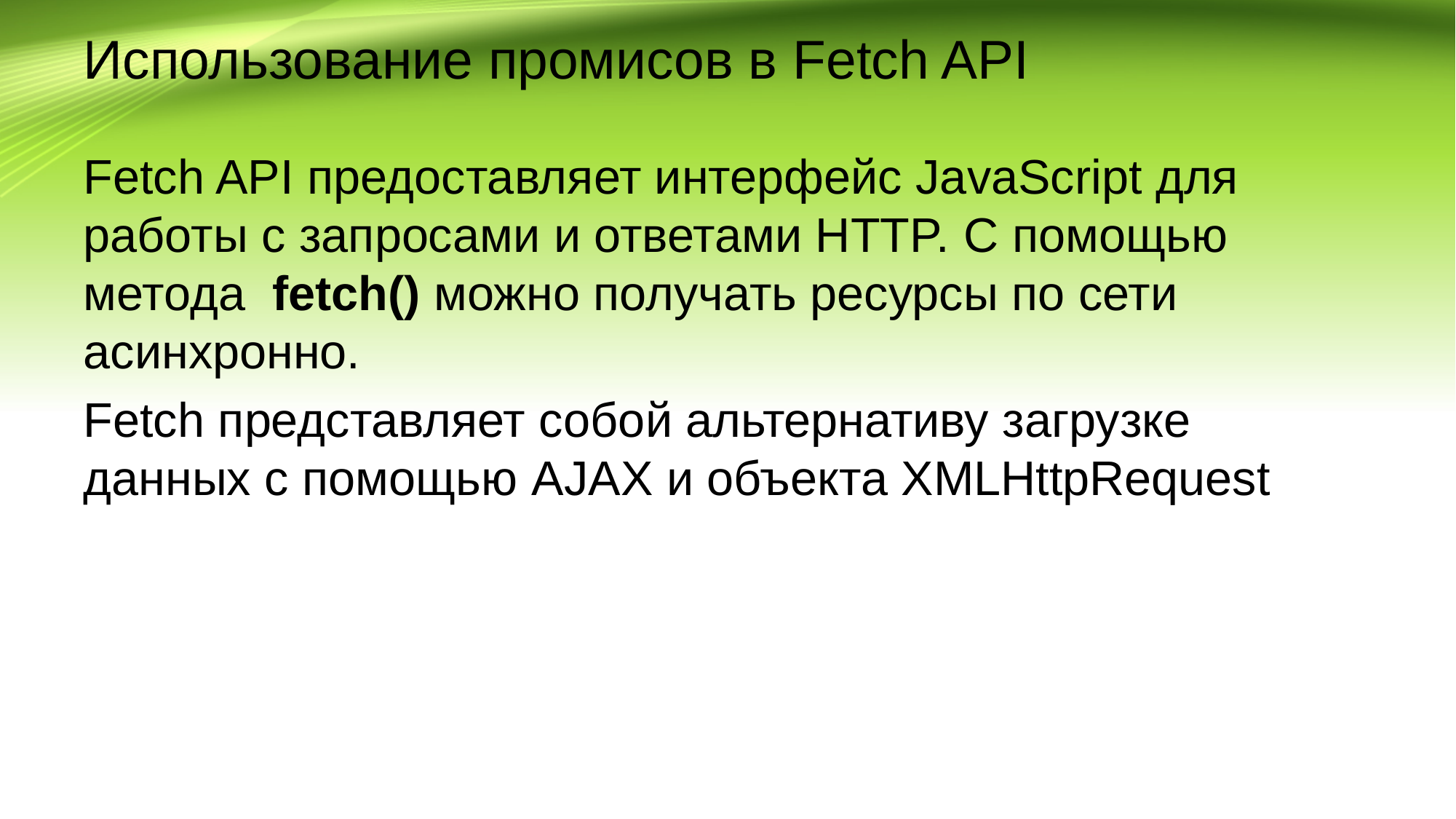

# Использование промисов в Fetch API
Fetch API предоставляет интерфейс JavaScript для работы с запросами и ответами HTTP. С помощью метода  fetch() можно получать ресурсы по сети асинхронно.
Fetch представляет собой альтернативу загрузке данных с помощью AJAX и объекта XMLHttpRequest